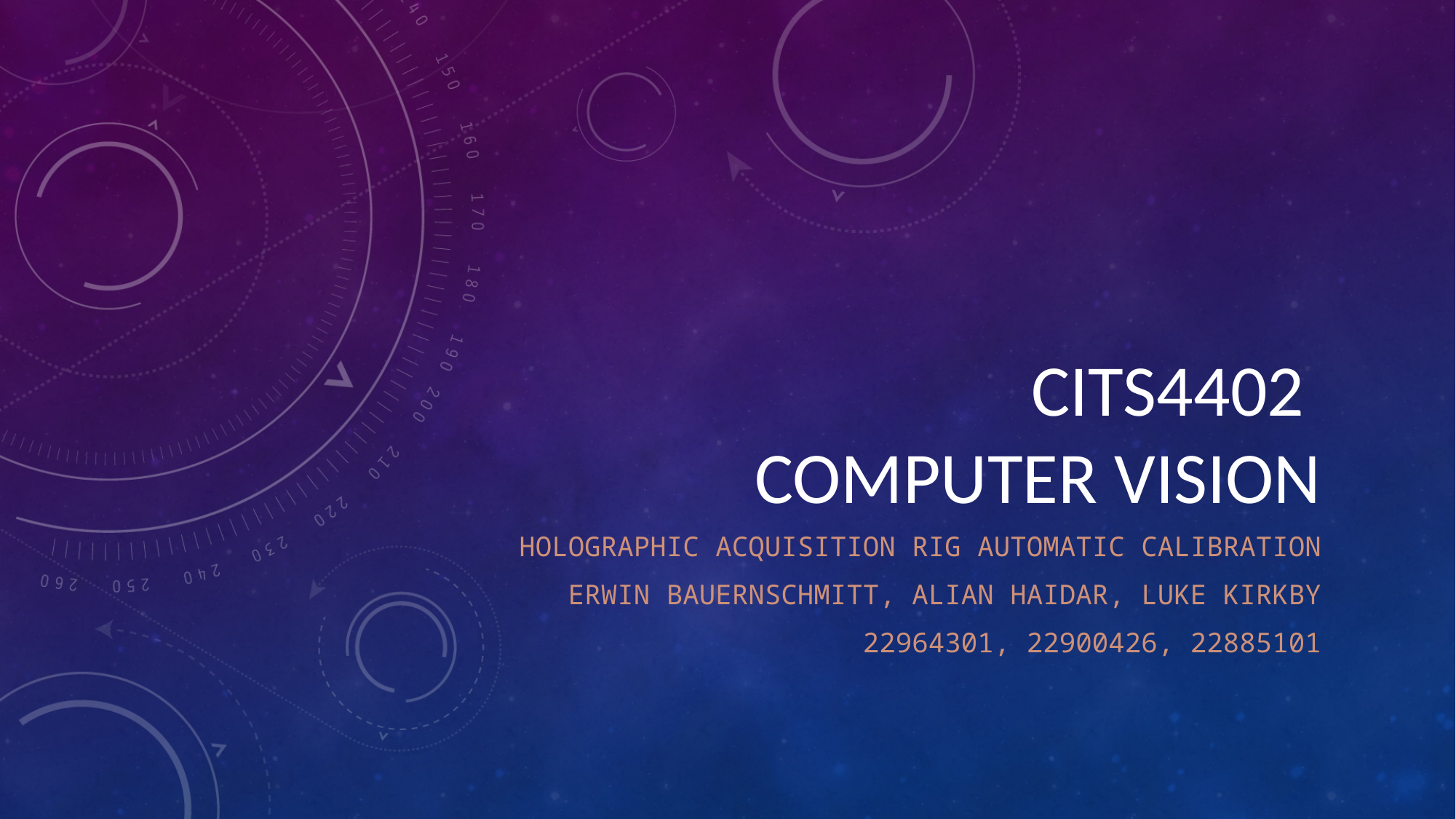

# CITS4402 Computer Vision
HOLOGRAPHIC ACQUISITION RIG AUTOMATIC CALIBRATION
ERWIN BAUERNSCHMITT, ALIAN HAIDAR, LUKE KIRKBY
22964301, 22900426, 22885101